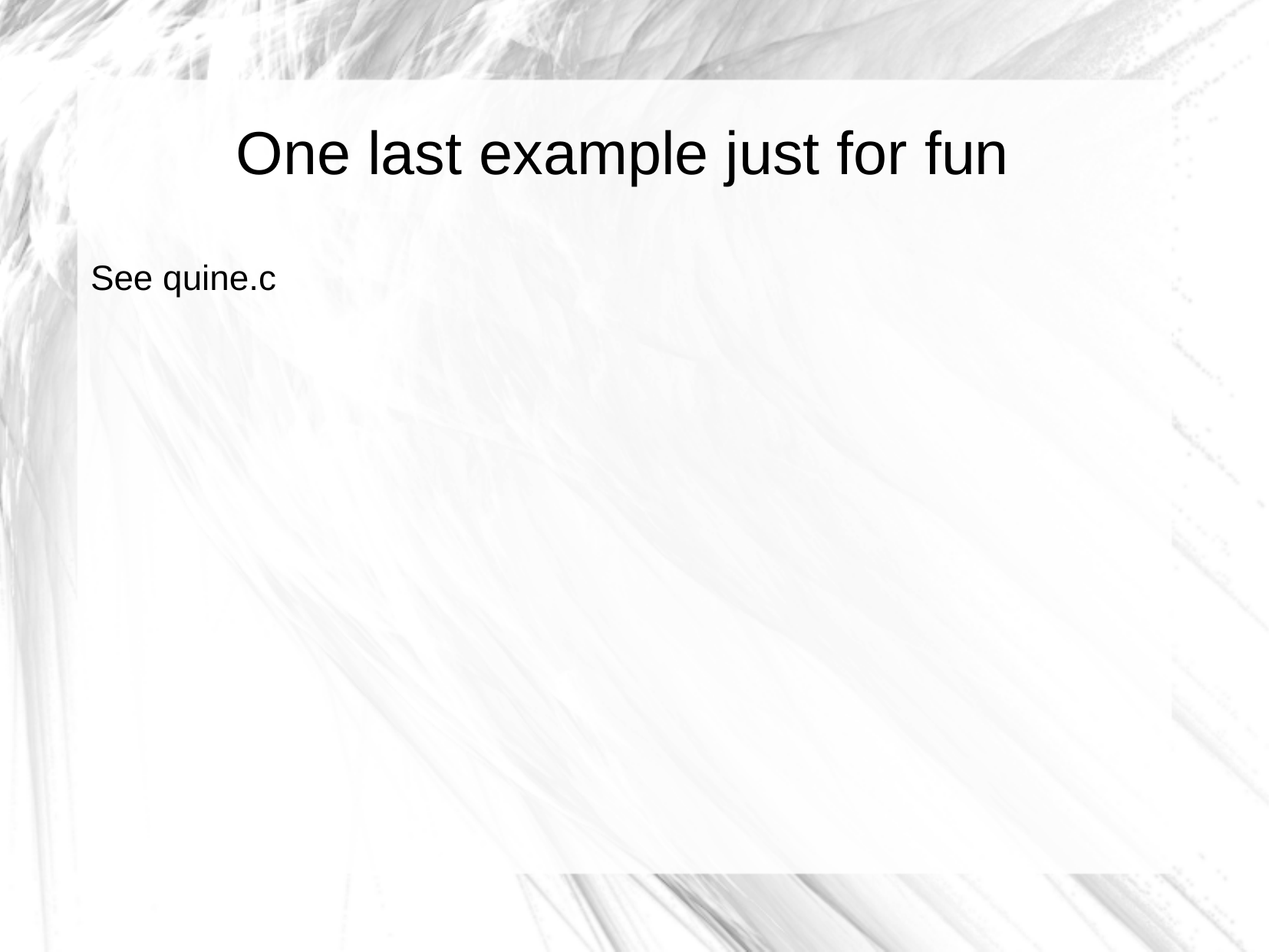

One last example just for fun
See quine.c